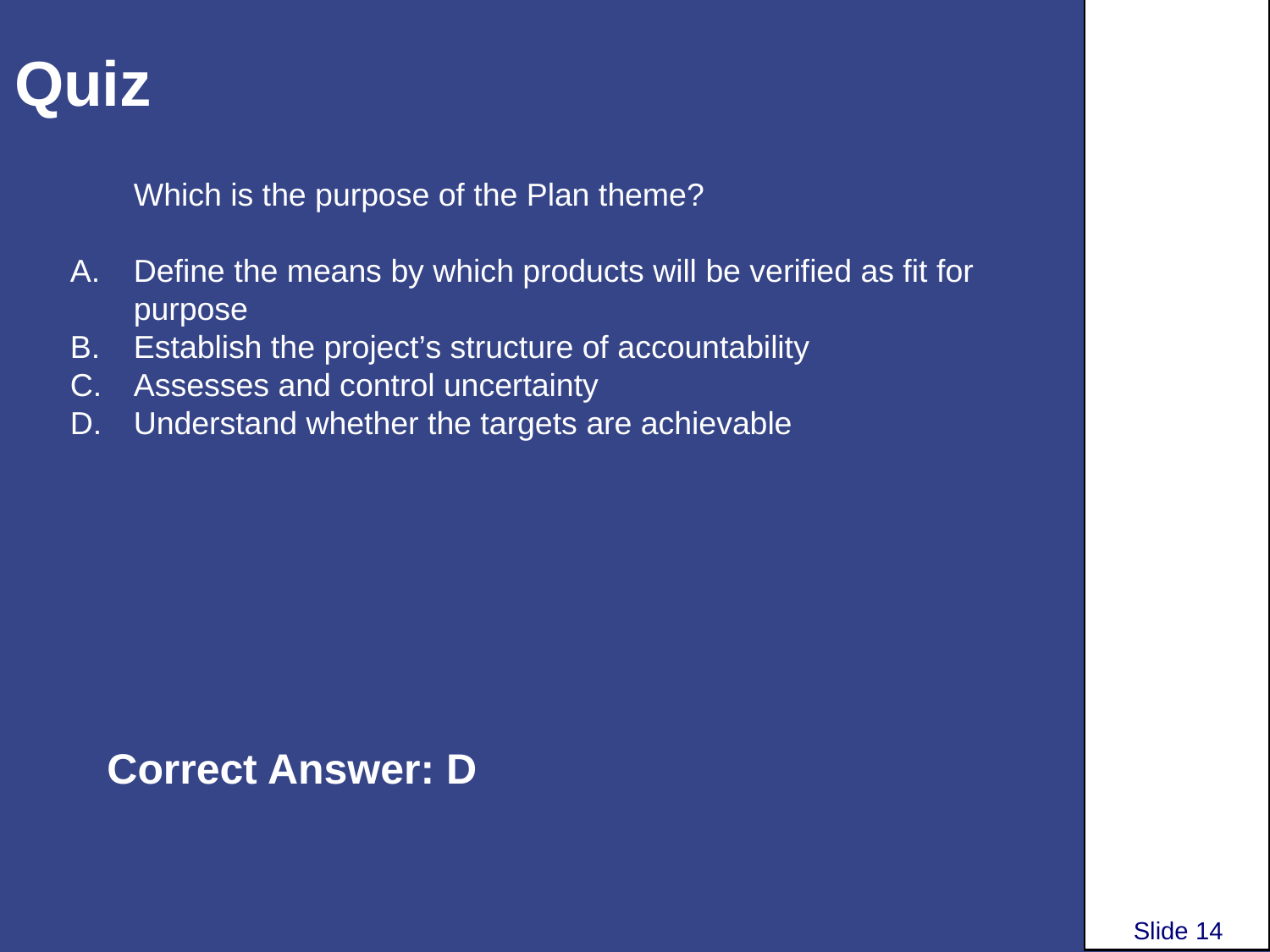

# Quiz
Which is the purpose of the Plan theme?

Define the means by which products will be verified as fit for purpose
Establish the project’s structure of accountability
Assesses and control uncertainty
Understand whether the targets are achievable

Correct Answer: D